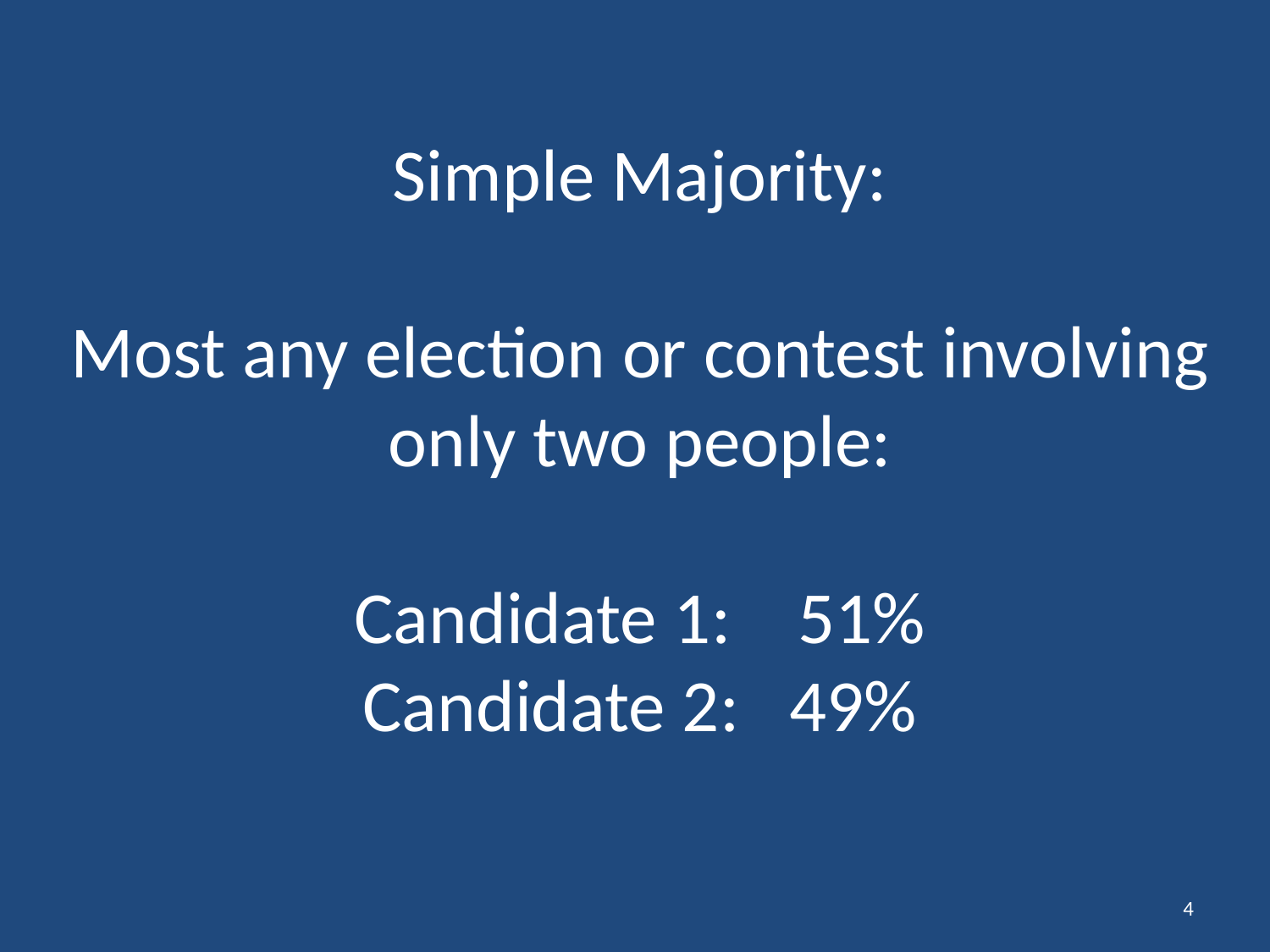

# Simple Majority: Most any election or contest involving only two people: Candidate 1:    51% Candidate 2:   49%
4